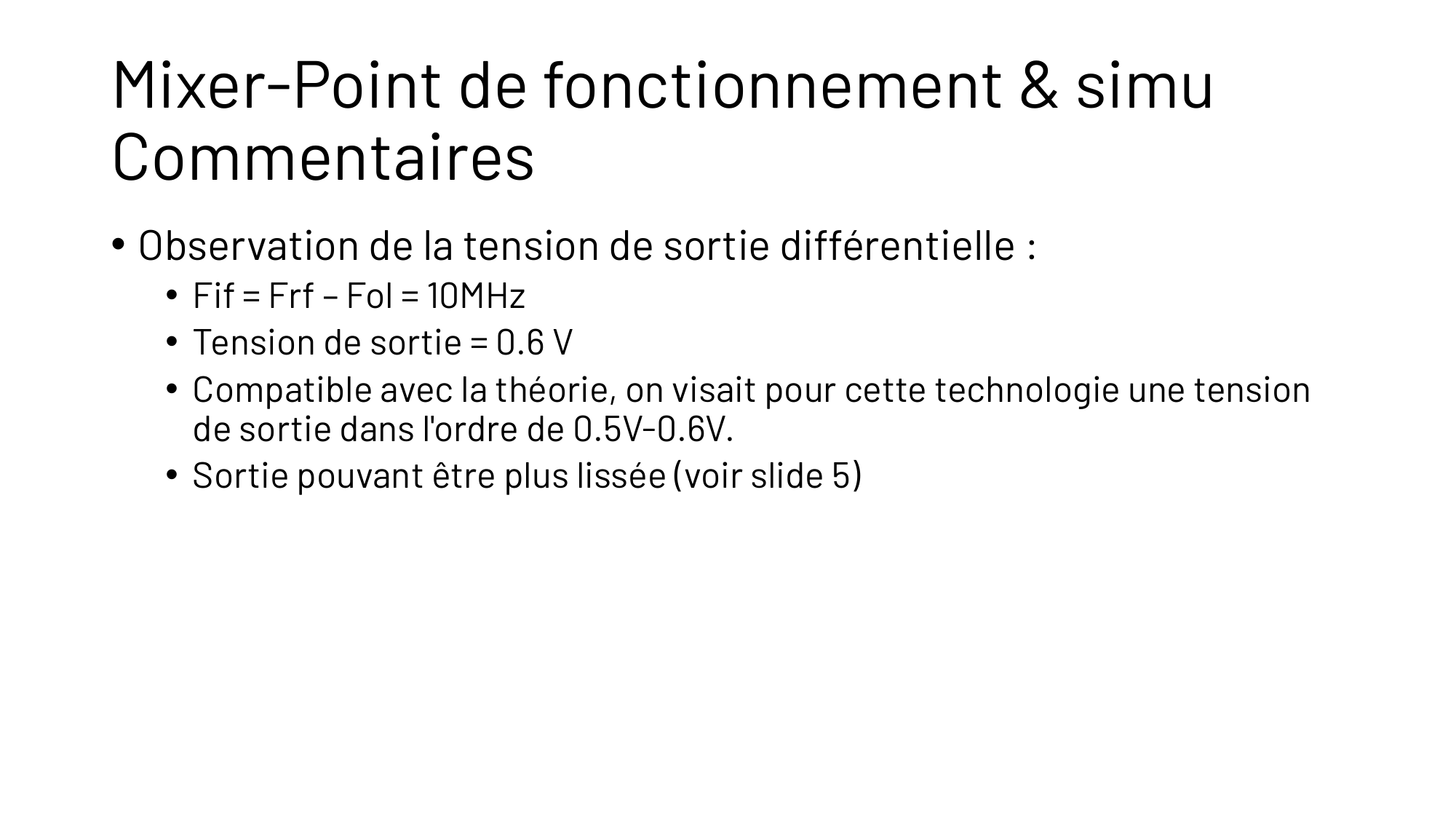

# Mixer-Point de fonctionnement & simu Commentaires
Observation de la tension de sortie différentielle :
Fif = Frf – Fol = 10MHz
Tension de sortie = 0.6 V
Compatible avec la théorie, on visait pour cette technologie une tension de sortie dans l'ordre de 0.5V-0.6V.
Sortie pouvant être plus lissée (voir slide 5)